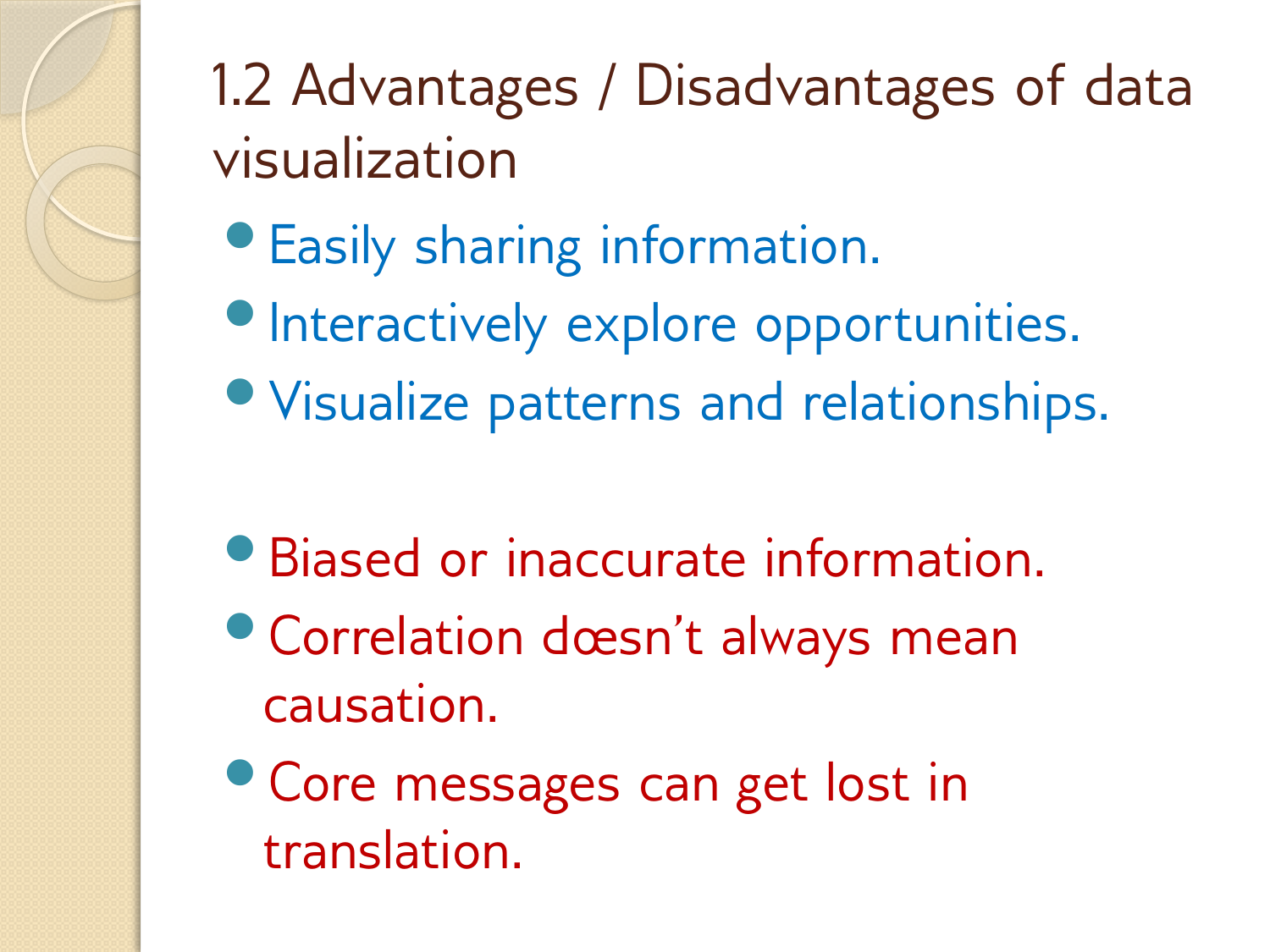

# 1.2 Advantages / Disadvantages of data visualization
Easily sharing information.
Interactively explore opportunities.
Visualize patterns and relationships.

Biased or inaccurate information.
Correlation doesn’t always mean causation.
Core messages can get lost in translation.